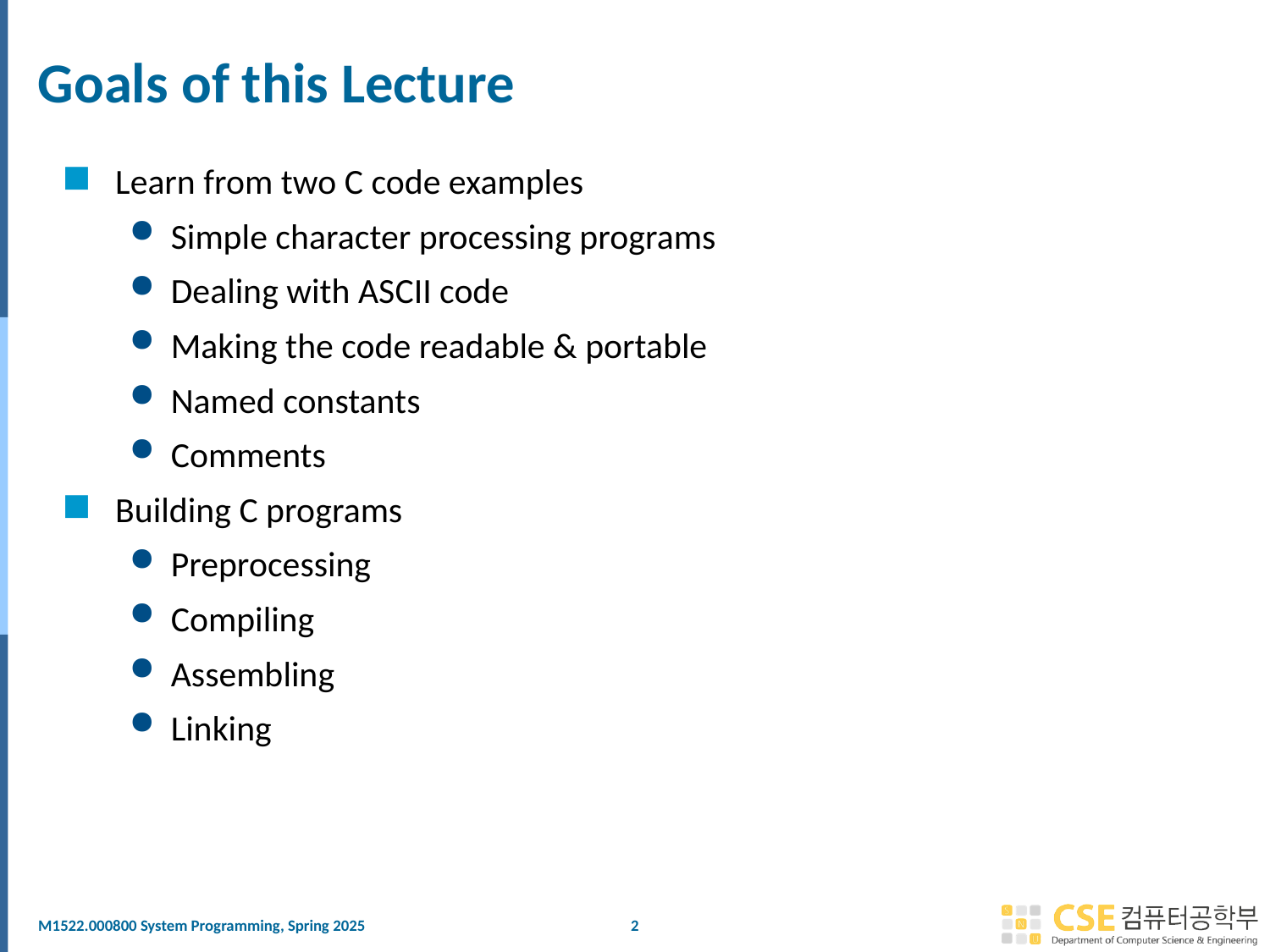

# Goals of this Lecture
Learn from two C code examples
Simple character processing programs
Dealing with ASCII code
Making the code readable & portable
Named constants
Comments
Building C programs
Preprocessing
Compiling
Assembling
Linking